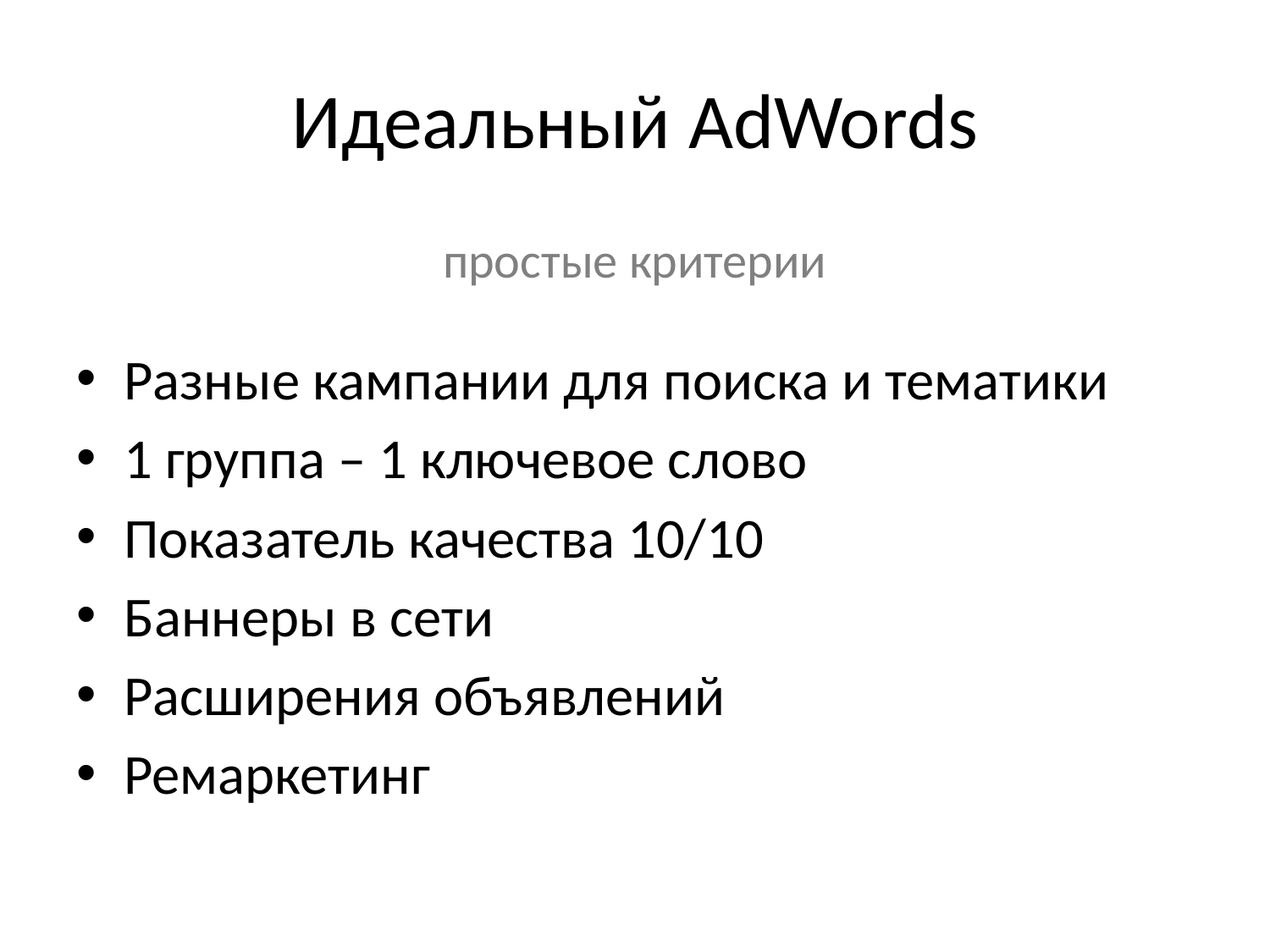

# Идеальный AdWords
простые критерии

Разные кампании для поиска и тематики
1 группа – 1 ключевое слово
Показатель качества 10/10
Баннеры в сети
Расширения объявлений
Ремаркетинг